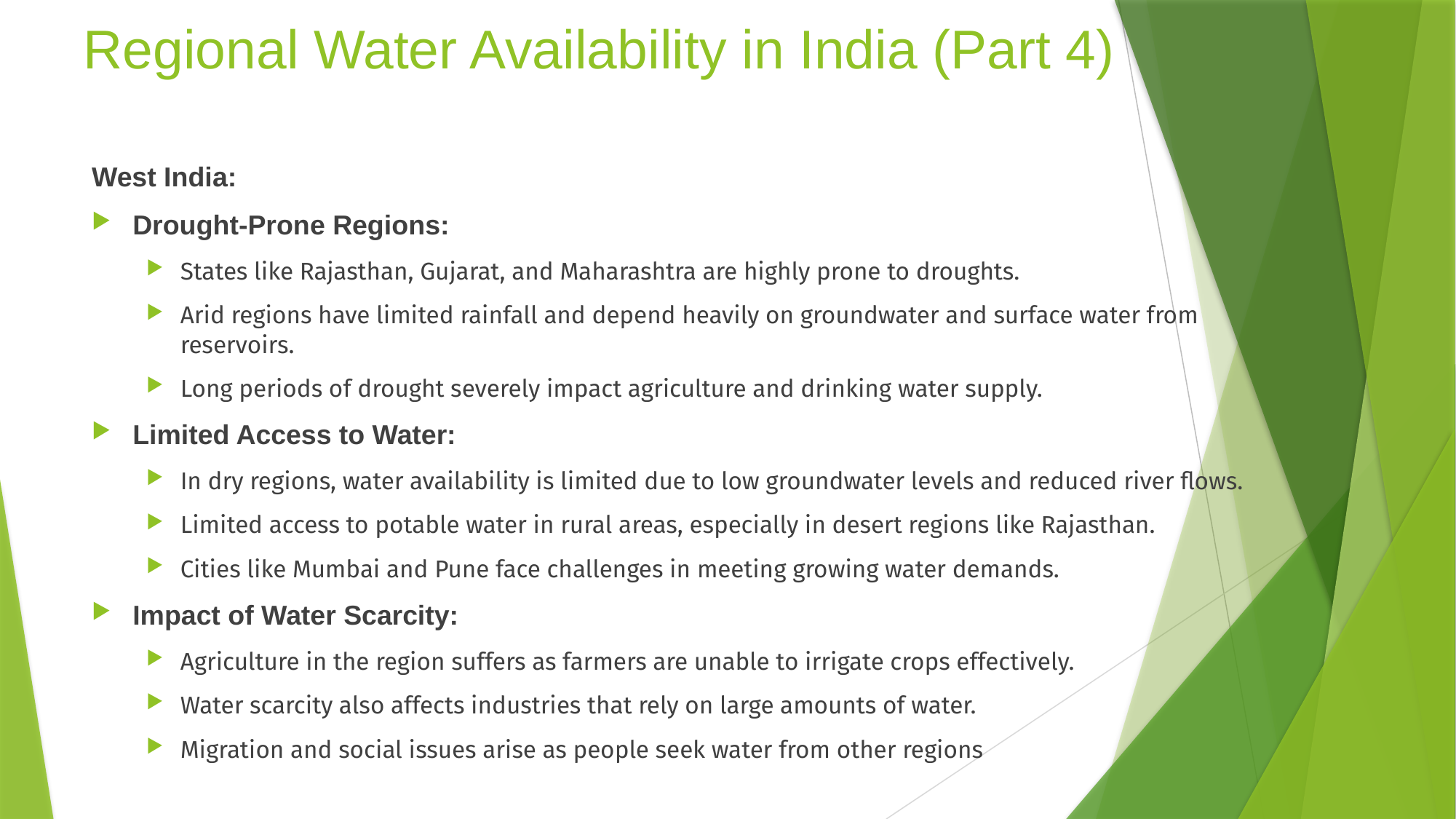

# Regional Water Availability in India (Part 4)
West India:
Drought-Prone Regions:
States like Rajasthan, Gujarat, and Maharashtra are highly prone to droughts.
Arid regions have limited rainfall and depend heavily on groundwater and surface water from reservoirs.
Long periods of drought severely impact agriculture and drinking water supply.
Limited Access to Water:
In dry regions, water availability is limited due to low groundwater levels and reduced river flows.
Limited access to potable water in rural areas, especially in desert regions like Rajasthan.
Cities like Mumbai and Pune face challenges in meeting growing water demands.
Impact of Water Scarcity:
Agriculture in the region suffers as farmers are unable to irrigate crops effectively.
Water scarcity also affects industries that rely on large amounts of water.
Migration and social issues arise as people seek water from other regions